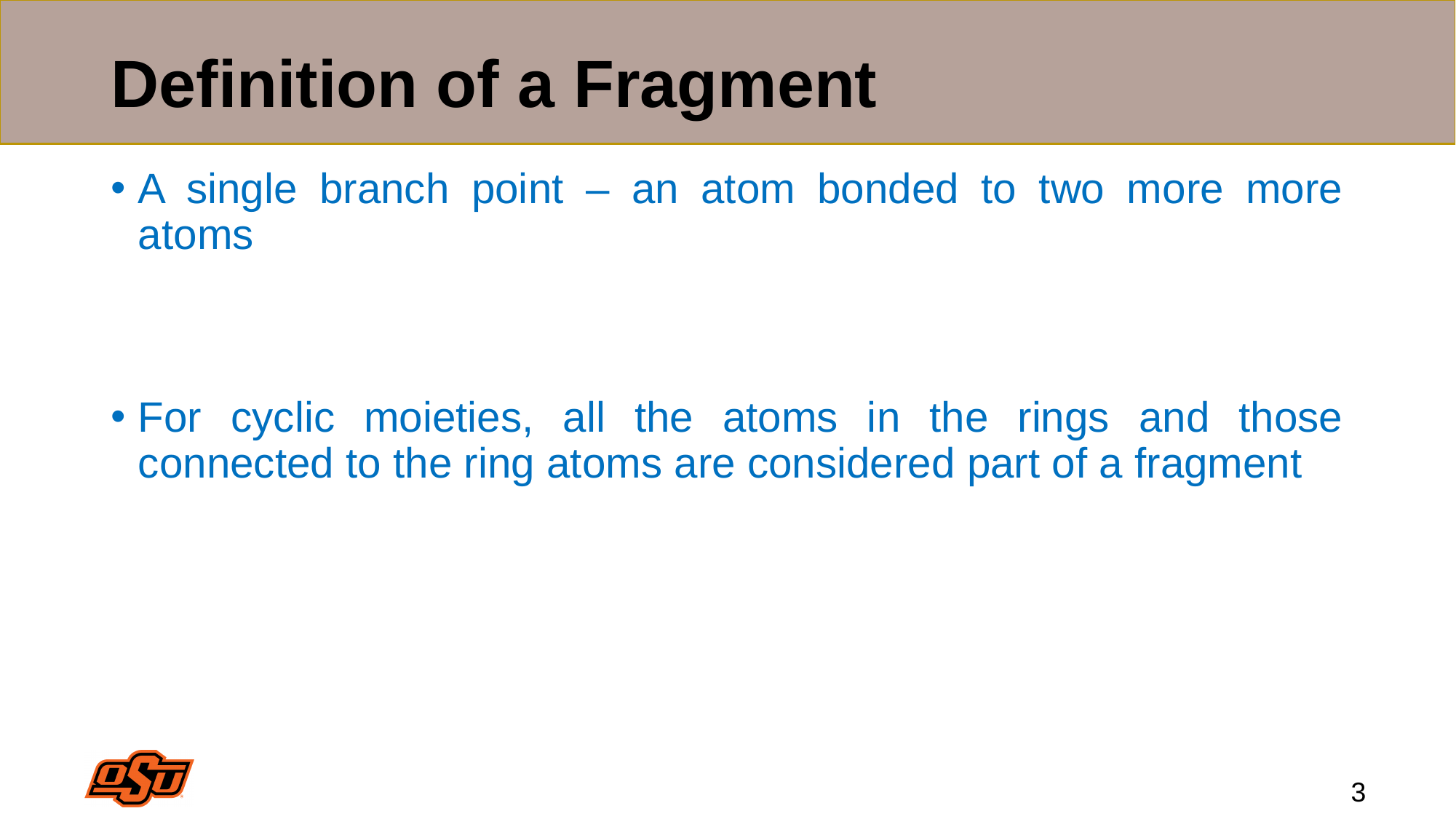

# Definition of a Fragment
A single branch point – an atom bonded to two more more atoms

For cyclic moieties, all the atoms in the rings and those connected to the ring atoms are considered part of a fragment

3